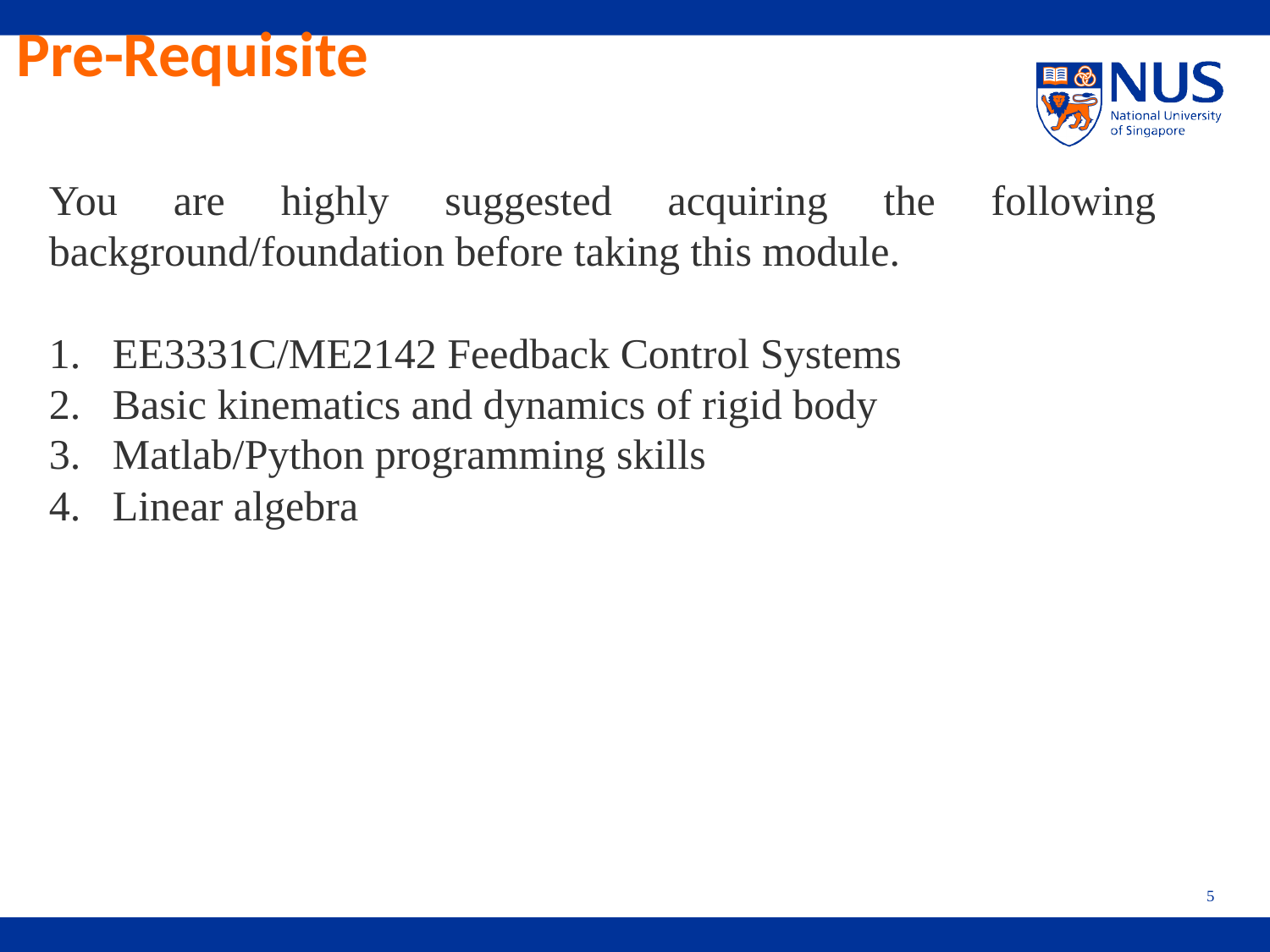

Pre-Requisite
You are highly suggested acquiring the following background/foundation before taking this module.

EE3331C/ME2142 Feedback Control Systems
Basic kinematics and dynamics of rigid body
Matlab/Python programming skills
Linear algebra
5